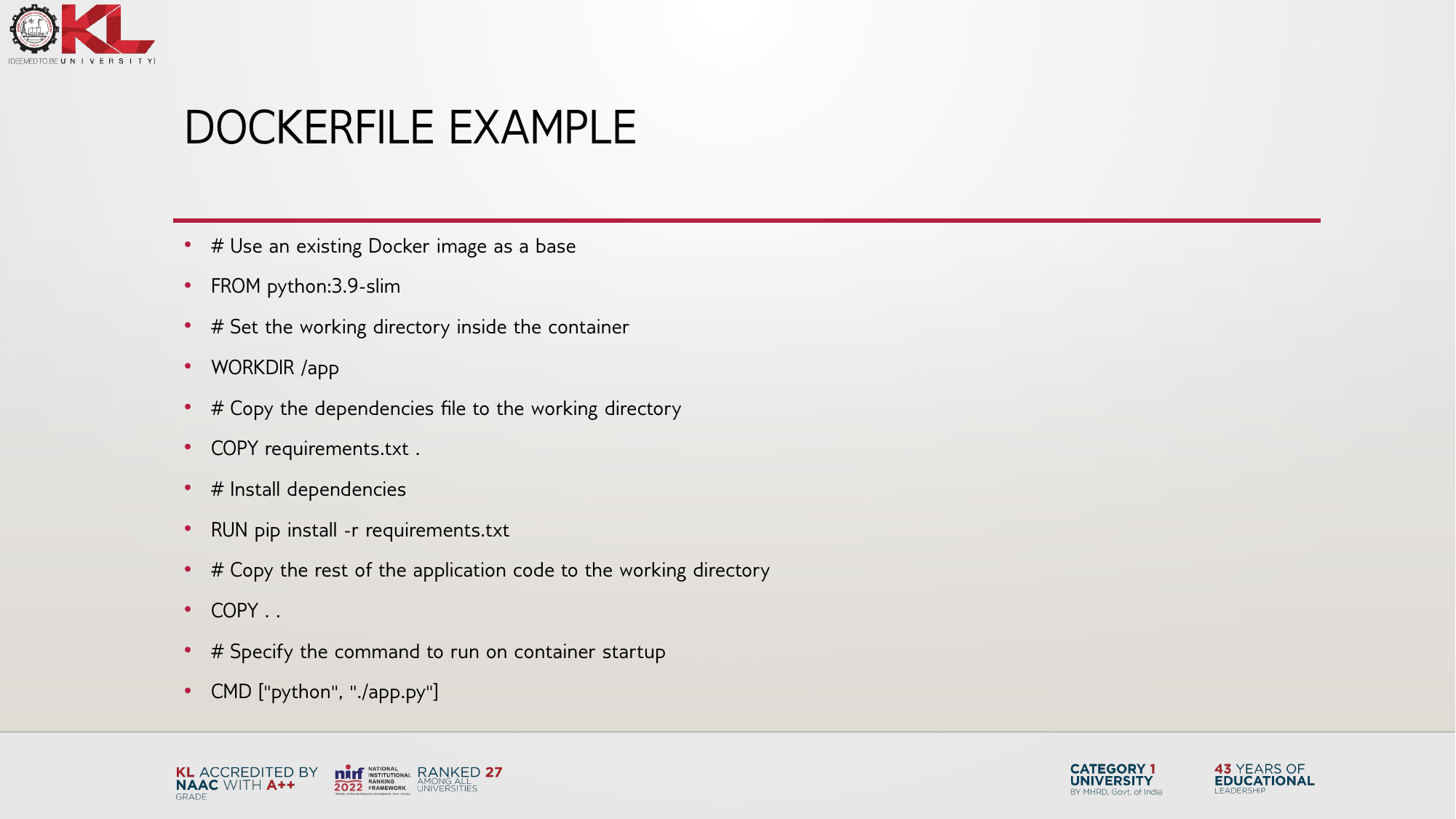

# Dockerfile example
# Use an existing Docker image as a base
FROM python:3.9-slim
# Set the working directory inside the container
WORKDIR /app
# Copy the dependencies file to the working directory
COPY requirements.txt .
# Install dependencies
RUN pip install -r requirements.txt
# Copy the rest of the application code to the working directory
COPY . .
# Specify the command to run on container startup
CMD ["python", "./app.py"]